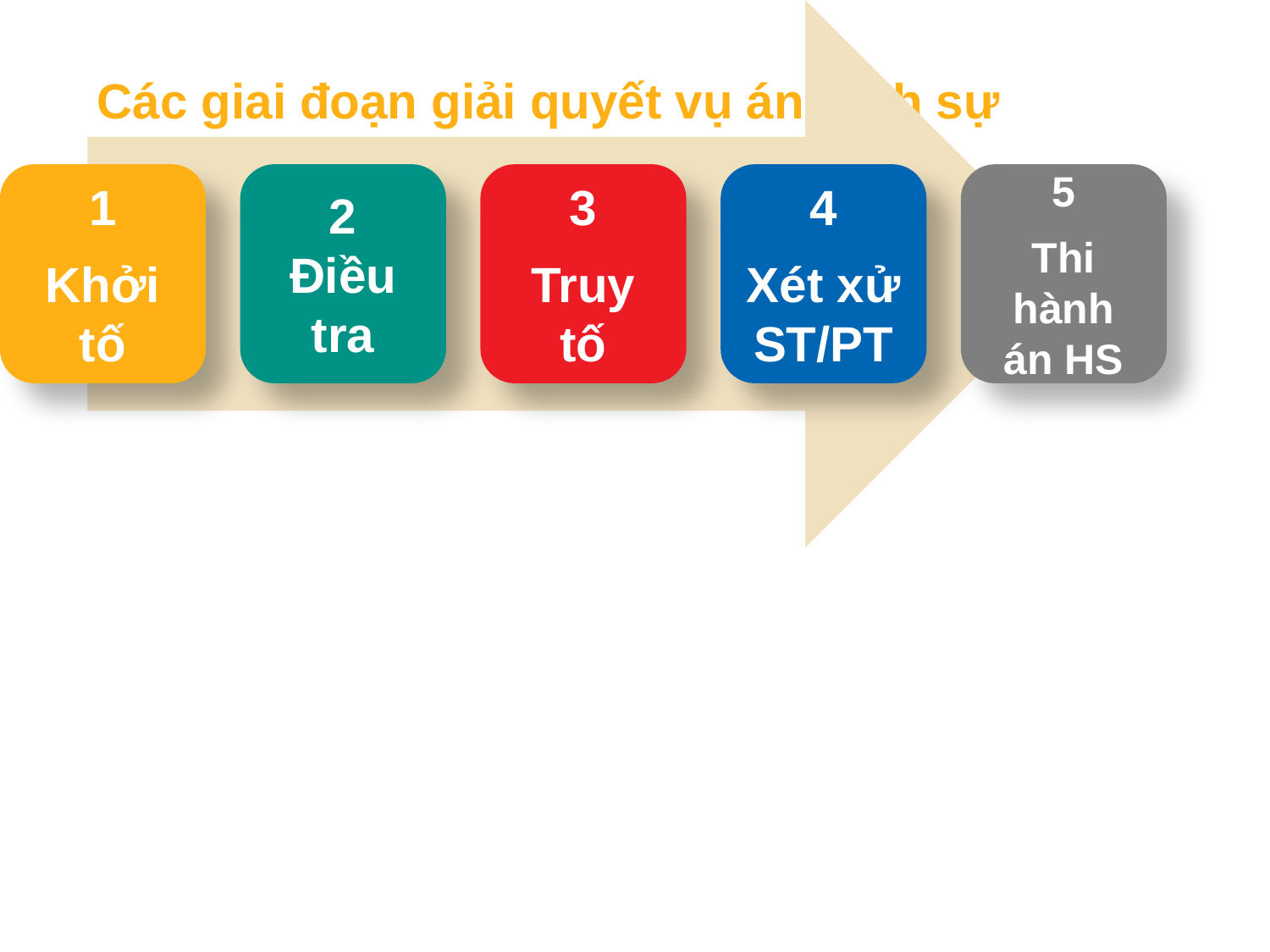

Các giai đoạn giải quyết vụ án hình sự
1
Khởi tố
2
Điều tra
3
Truy tố
4
Xét xử ST/PT
5
Thi hành án HS